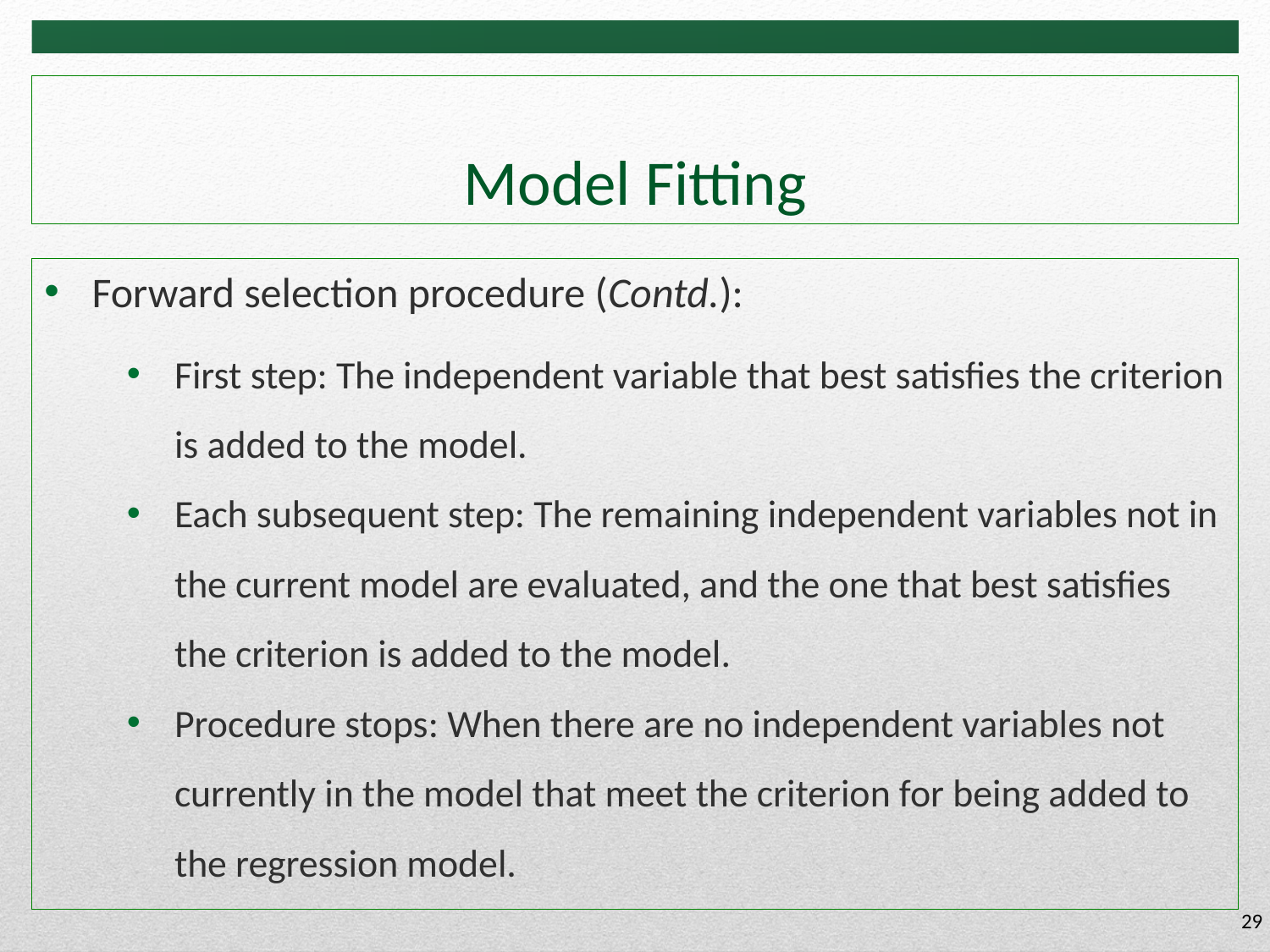

# Model Fitting
Forward selection procedure (Contd.):
First step: The independent variable that best satisfies the criterion is added to the model.
Each subsequent step: The remaining independent variables not in the current model are evaluated, and the one that best satisfies the criterion is added to the model.
Procedure stops: When there are no independent variables not currently in the model that meet the criterion for being added to the regression model.

29